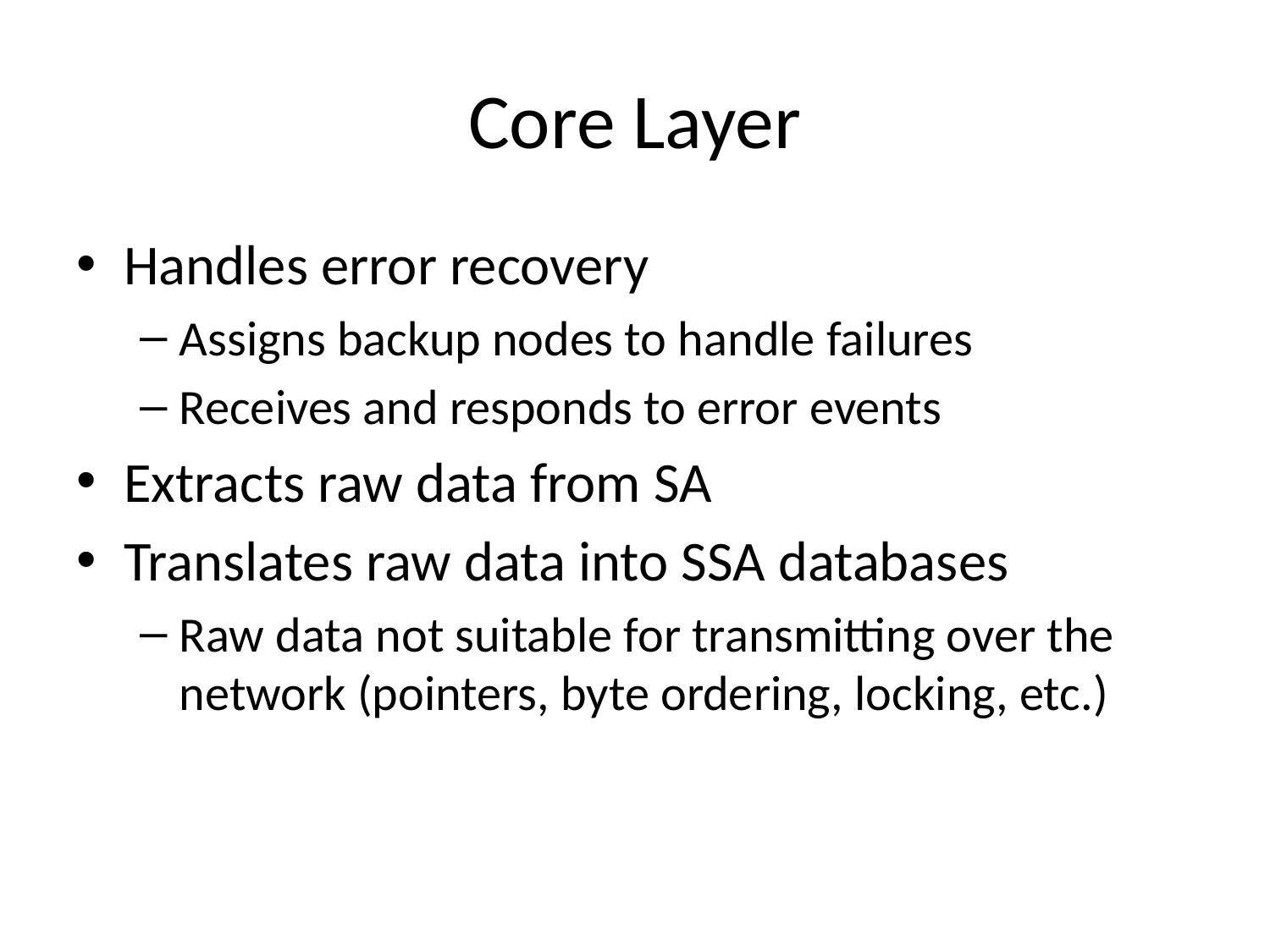

# Core Layer
Handles error recovery
Assigns backup nodes to handle failures
Receives and responds to error events
Extracts raw data from SA
Translates raw data into SSA databases
Raw data not suitable for transmitting over the network (pointers, byte ordering, locking, etc.)